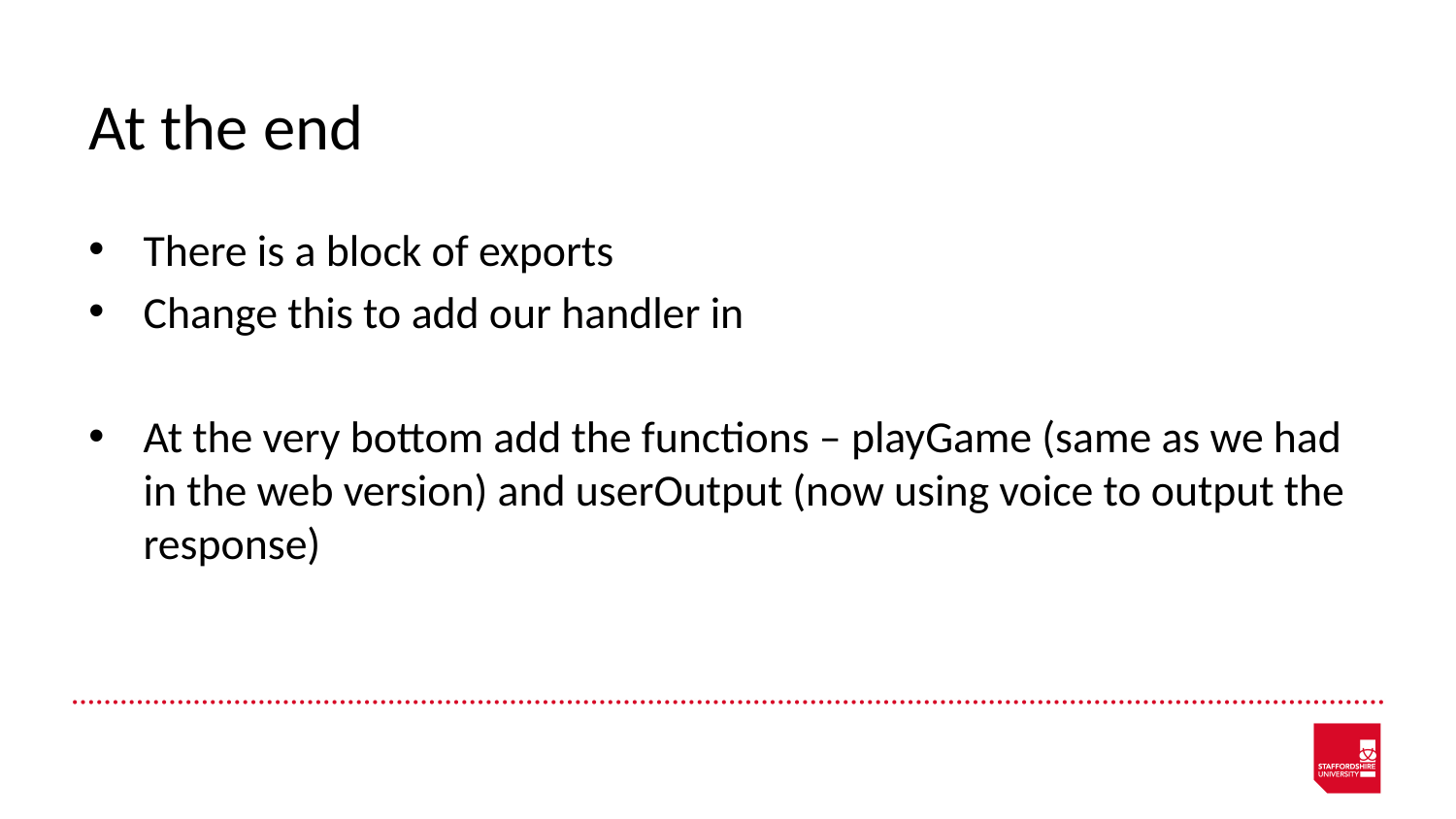

# At the end
There is a block of exports
Change this to add our handler in

At the very bottom add the functions – playGame (same as we had in the web version) and userOutput (now using voice to output the response)